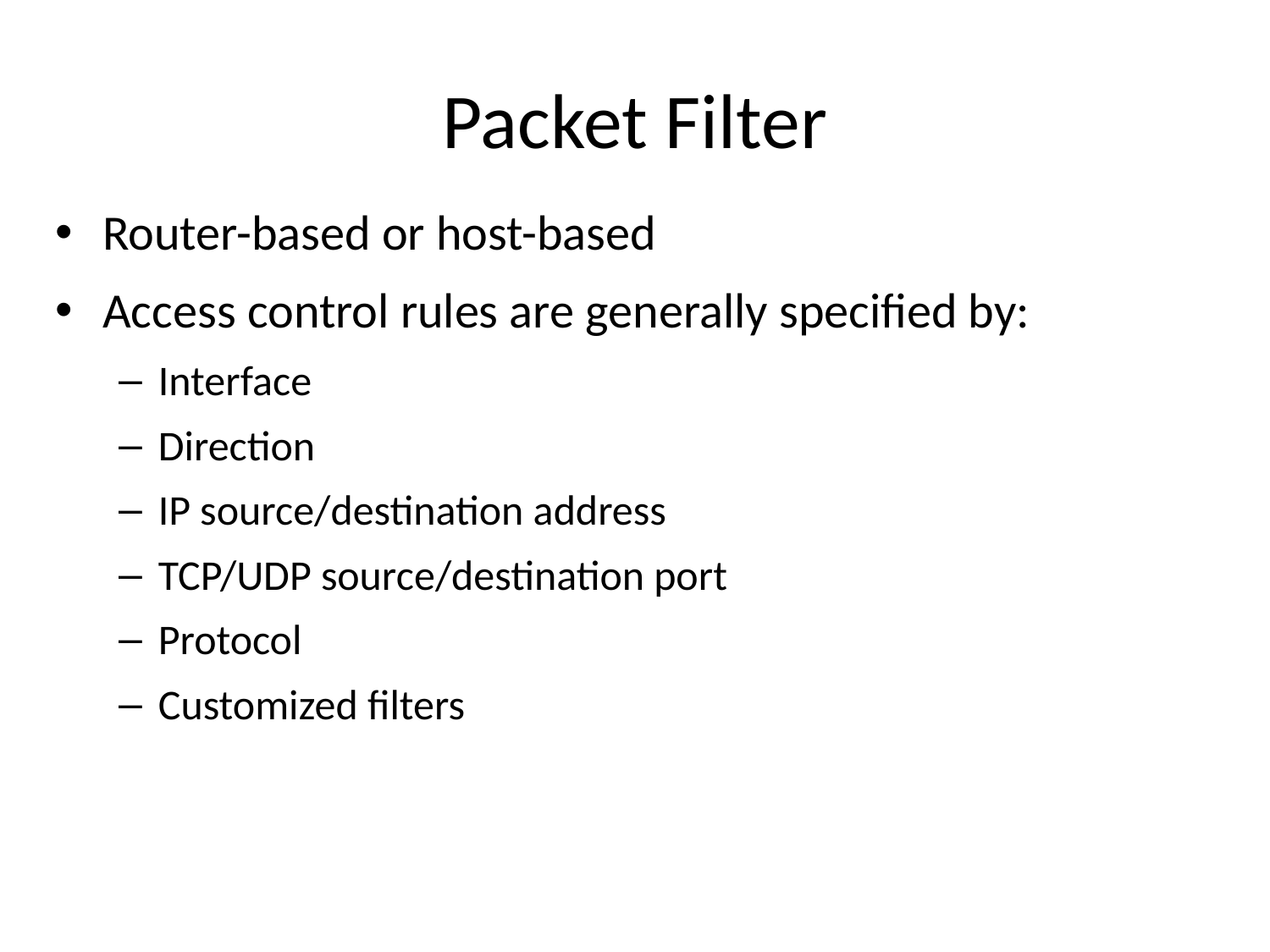

# Packet Filter
Router-based or host-based
Access control rules are generally specified by:
Interface
Direction
IP source/destination address
TCP/UDP source/destination port
Protocol
Customized filters